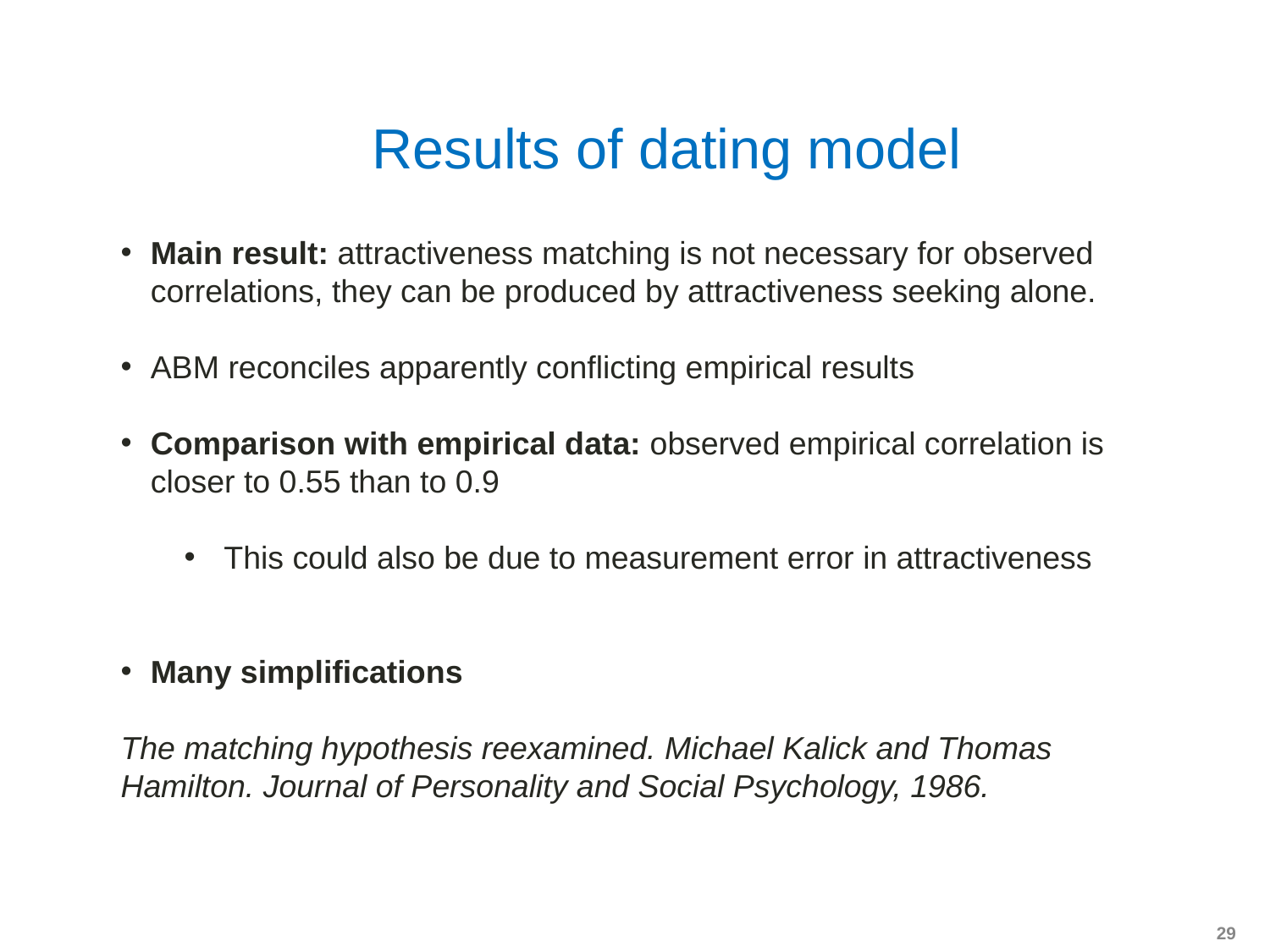

# Results of dating model
Main result: attractiveness matching is not necessary for observed correlations, they can be produced by attractiveness seeking alone.

ABM reconciles apparently conflicting empirical results

Comparison with empirical data: observed empirical correlation is closer to 0.55 than to 0.9

This could also be due to measurement error in attractiveness

Many simplifications

The matching hypothesis reexamined. Michael Kalick and Thomas Hamilton. Journal of Personality and Social Psychology, 1986.